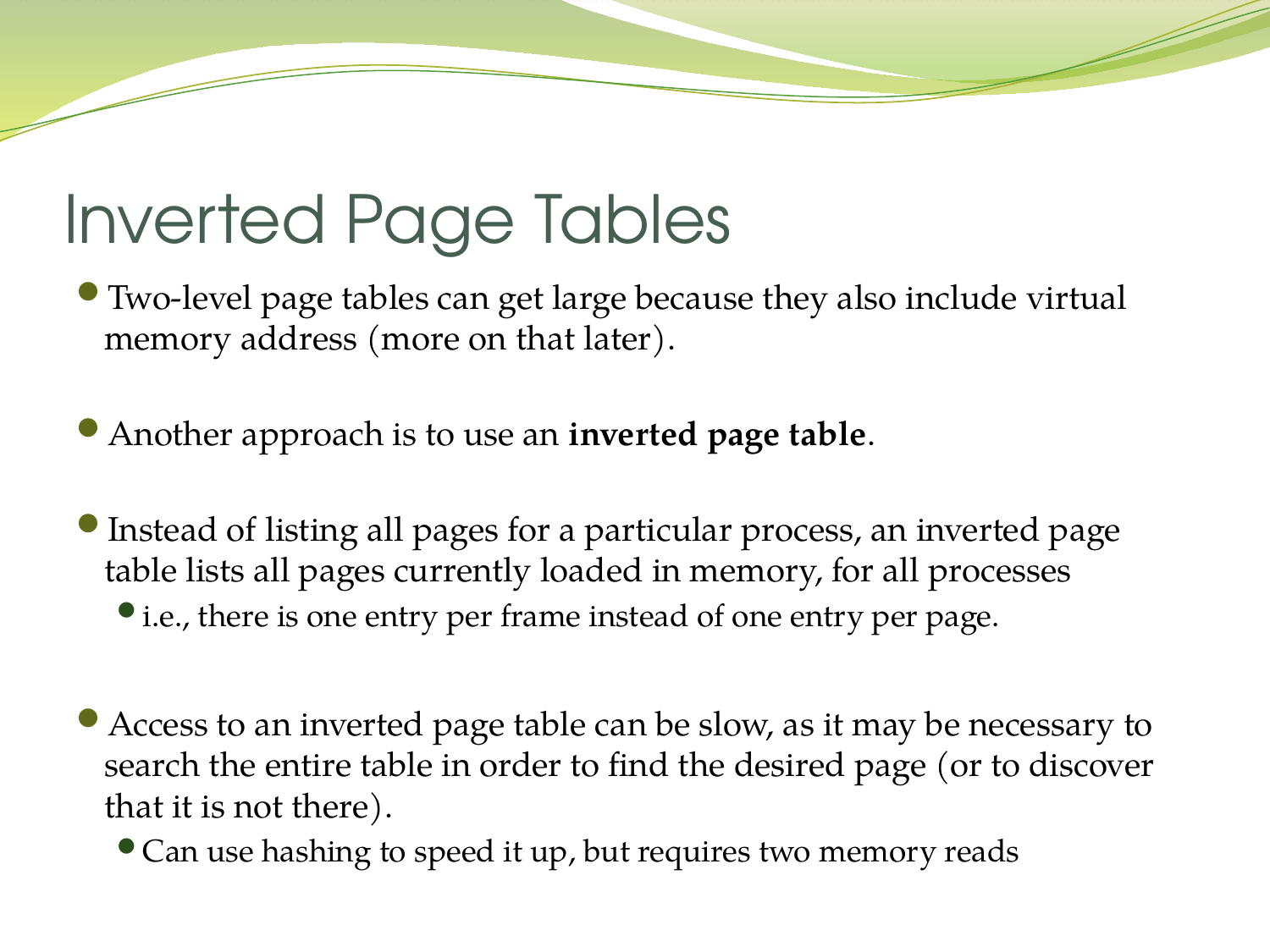

# Inverted Page Tables
Two-level page tables can get large because they also include virtual memory address (more on that later).

Another approach is to use an inverted page table.

Instead of listing all pages for a particular process, an inverted page table lists all pages currently loaded in memory, for all processes
i.e., there is one entry per frame instead of one entry per page.

Access to an inverted page table can be slow, as it may be necessary to search the entire table in order to find the desired page (or to discover that it is not there).
Can use hashing to speed it up, but requires two memory reads